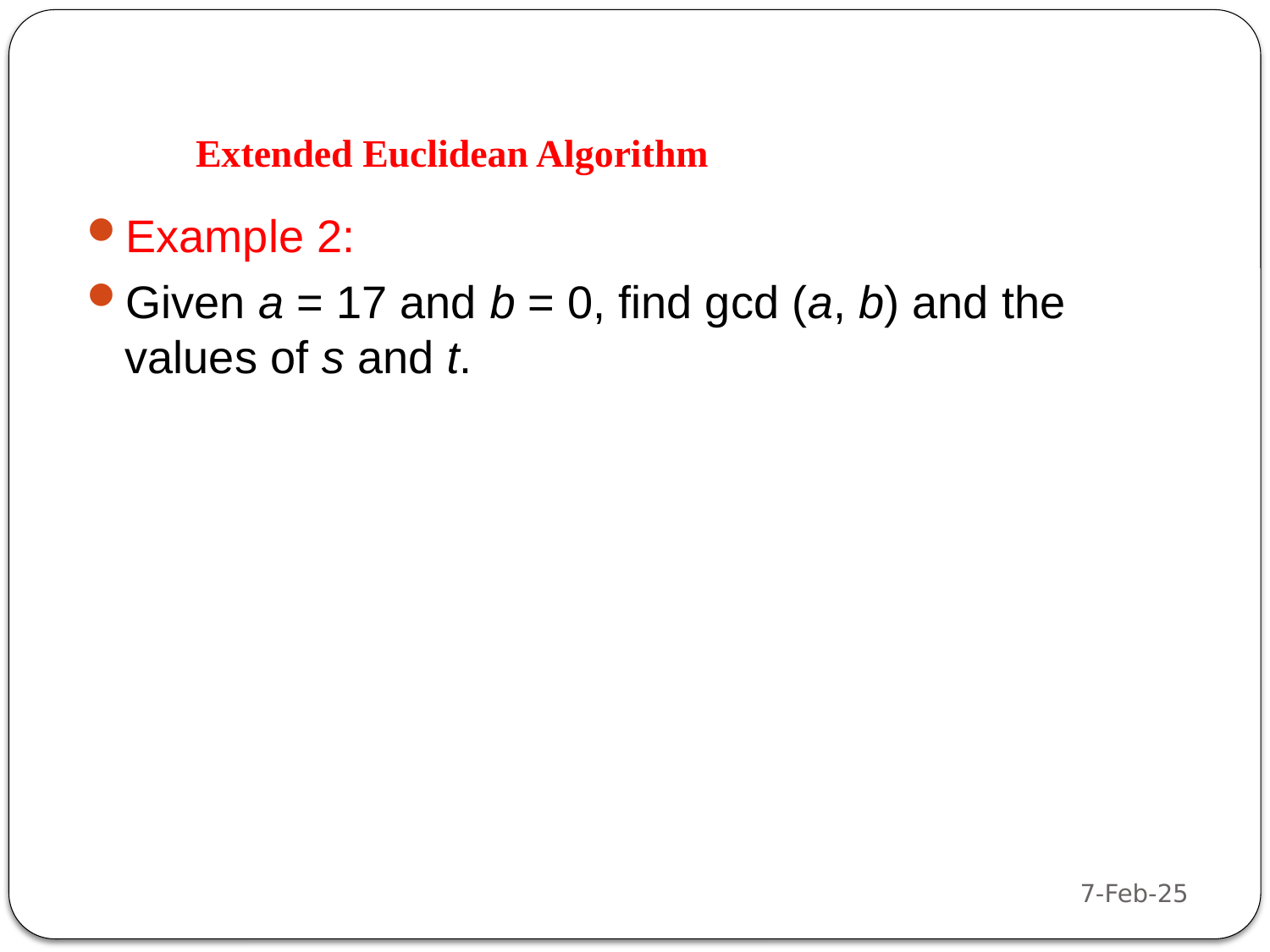

# Extended Euclidean Algorithm
Example 2:
Given a = 17 and b = 0, find gcd (a, b) and the values of s and t.

7-Feb-25